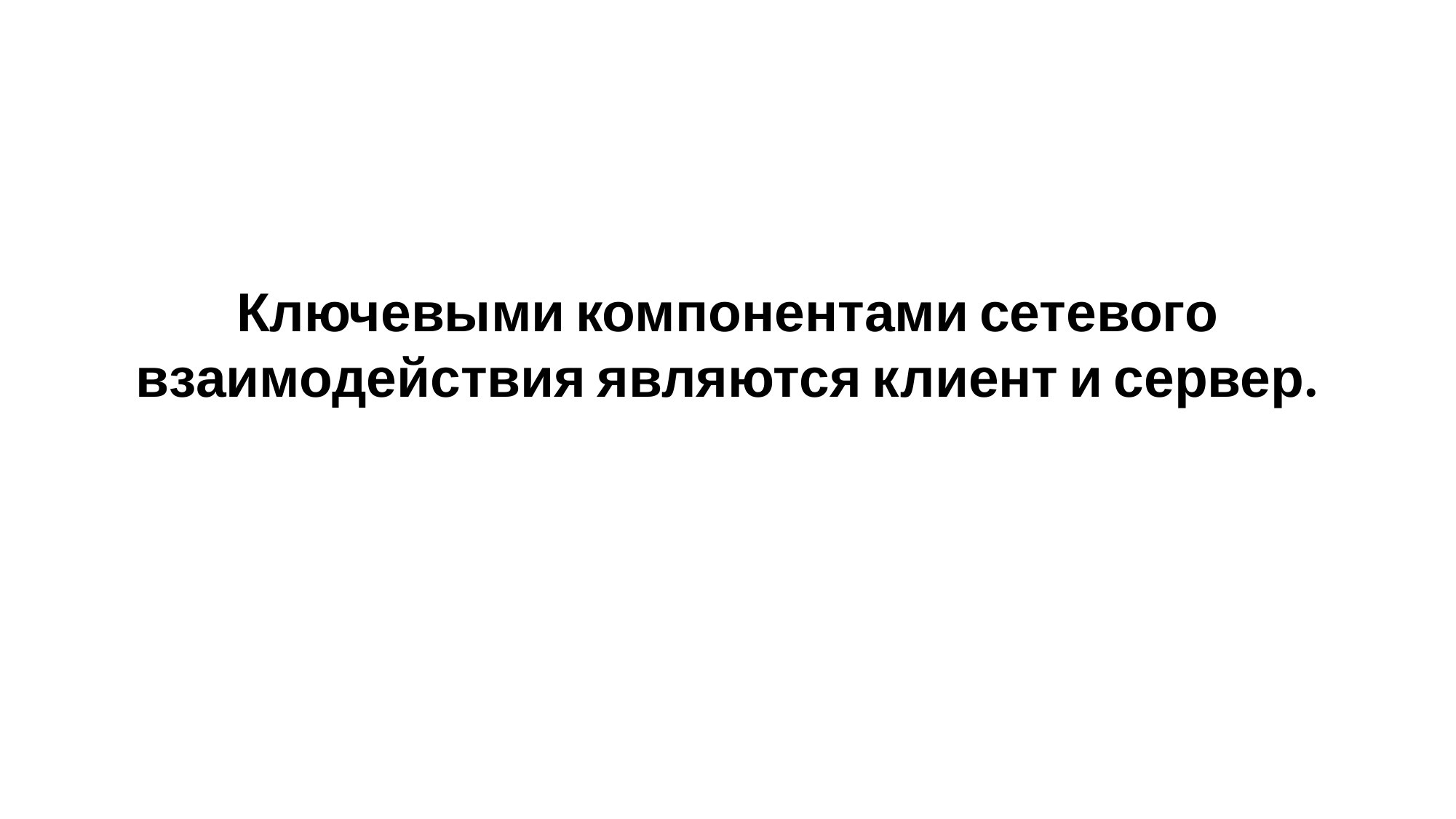

Ключевыми компонентами сетевого взаимодействия являются клиент и сервер.